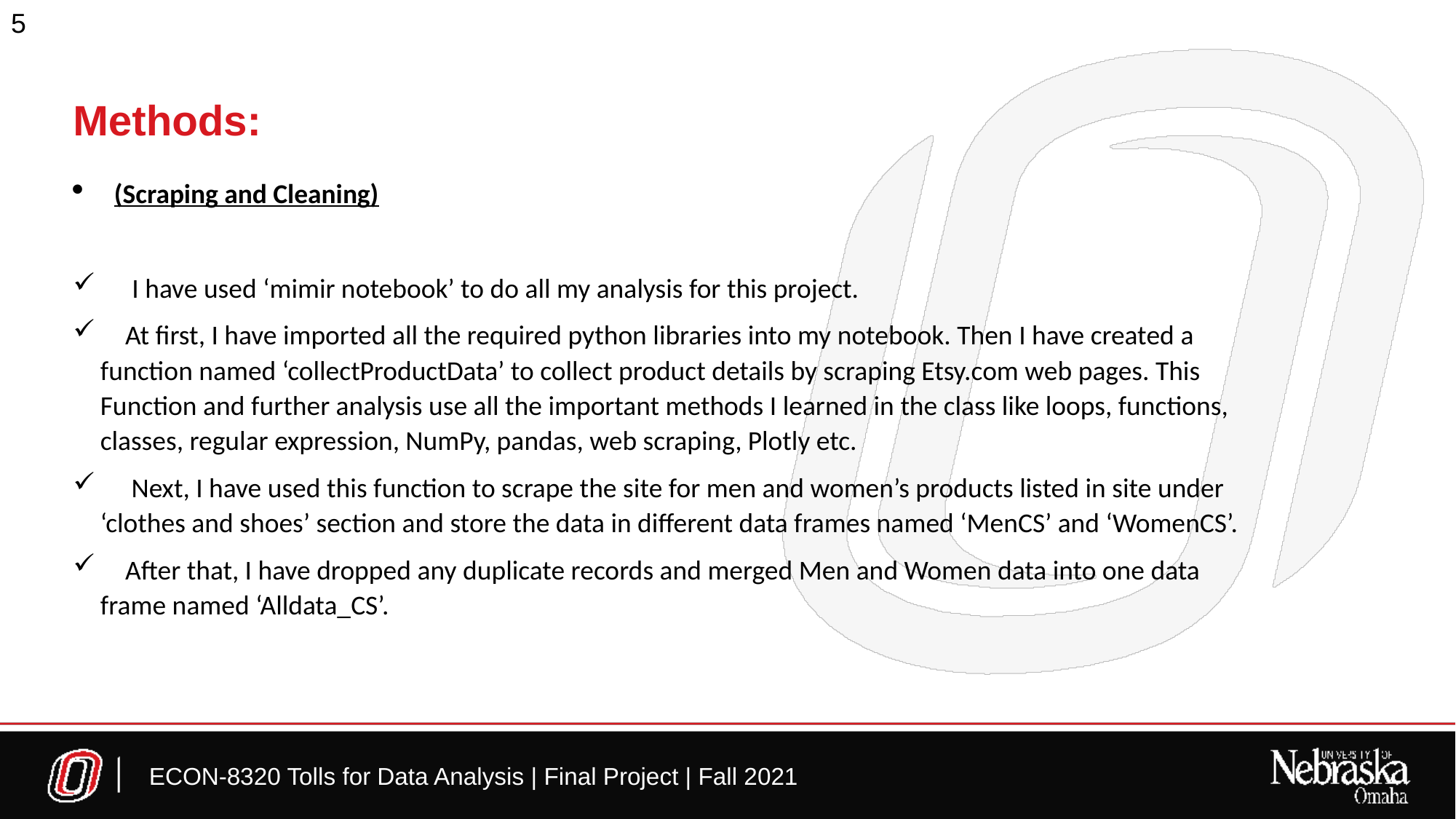

5
# Methods:
(Scraping and Cleaning)

    I have used ‘mimir notebook’ to do all my analysis for this project.
    At first, I have imported all the required python libraries into my notebook. Then I have created a function named ‘collectProductData’ to collect product details by scraping Etsy.com web pages. This Function and further analysis use all the important methods I learned in the class like loops, functions, classes, regular expression, NumPy, pandas, web scraping, Plotly etc.
     Next, I have used this function to scrape the site for men and women’s products listed in site under ‘clothes and shoes’ section and store the data in different data frames named ‘MenCS’ and ‘WomenCS’.
    After that, I have dropped any duplicate records and merged Men and Women data into one data frame named ‘Alldata_CS’.
ECON-8320 Tolls for Data Analysis | Final Project | Fall 2021